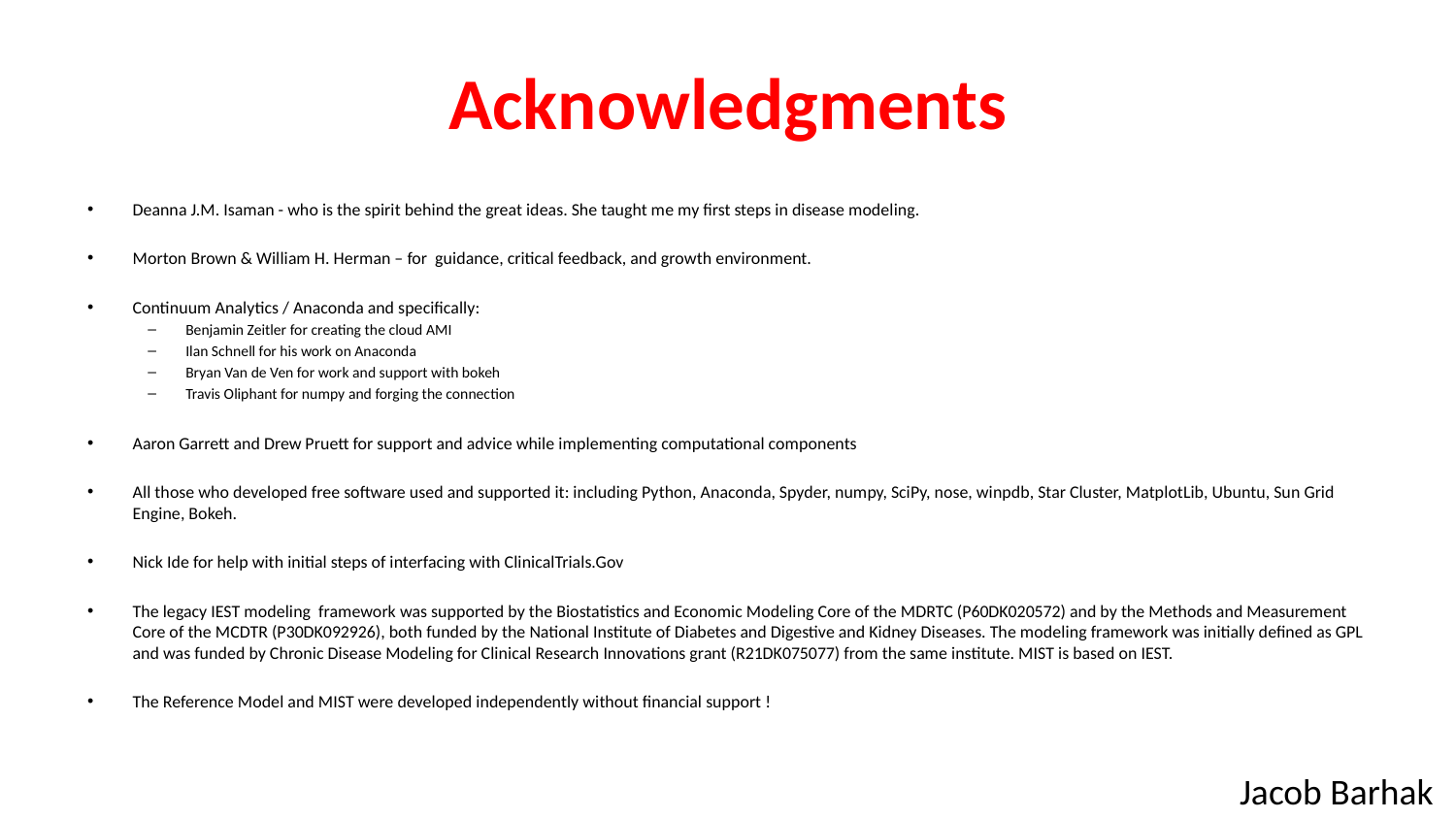

# Acknowledgments
Deanna J.M. Isaman - who is the spirit behind the great ideas. She taught me my first steps in disease modeling.

Morton Brown & William H. Herman – for  guidance, critical feedback, and growth environment.

Continuum Analytics / Anaconda and specifically:
Benjamin Zeitler for creating the cloud AMI
Ilan Schnell for his work on Anaconda
Bryan Van de Ven for work and support with bokeh
Travis Oliphant for numpy and forging the connection

Aaron Garrett and Drew Pruett for support and advice while implementing computational components

All those who developed free software used and supported it: including Python, Anaconda, Spyder, numpy, SciPy, nose, winpdb, Star Cluster, MatplotLib, Ubuntu, Sun Grid Engine, Bokeh.

Nick Ide for help with initial steps of interfacing with ClinicalTrials.Gov

The legacy IEST modeling  framework was supported by the Biostatistics and Economic Modeling Core of the MDRTC (P60DK020572) and by the Methods and Measurement Core of the MCDTR (P30DK092926), both funded by the National Institute of Diabetes and Digestive and Kidney Diseases. The modeling framework was initially defined as GPL and was funded by Chronic Disease Modeling for Clinical Research Innovations grant (R21DK075077) from the same institute. MIST is based on IEST.

The Reference Model and MIST were developed independently without financial support !